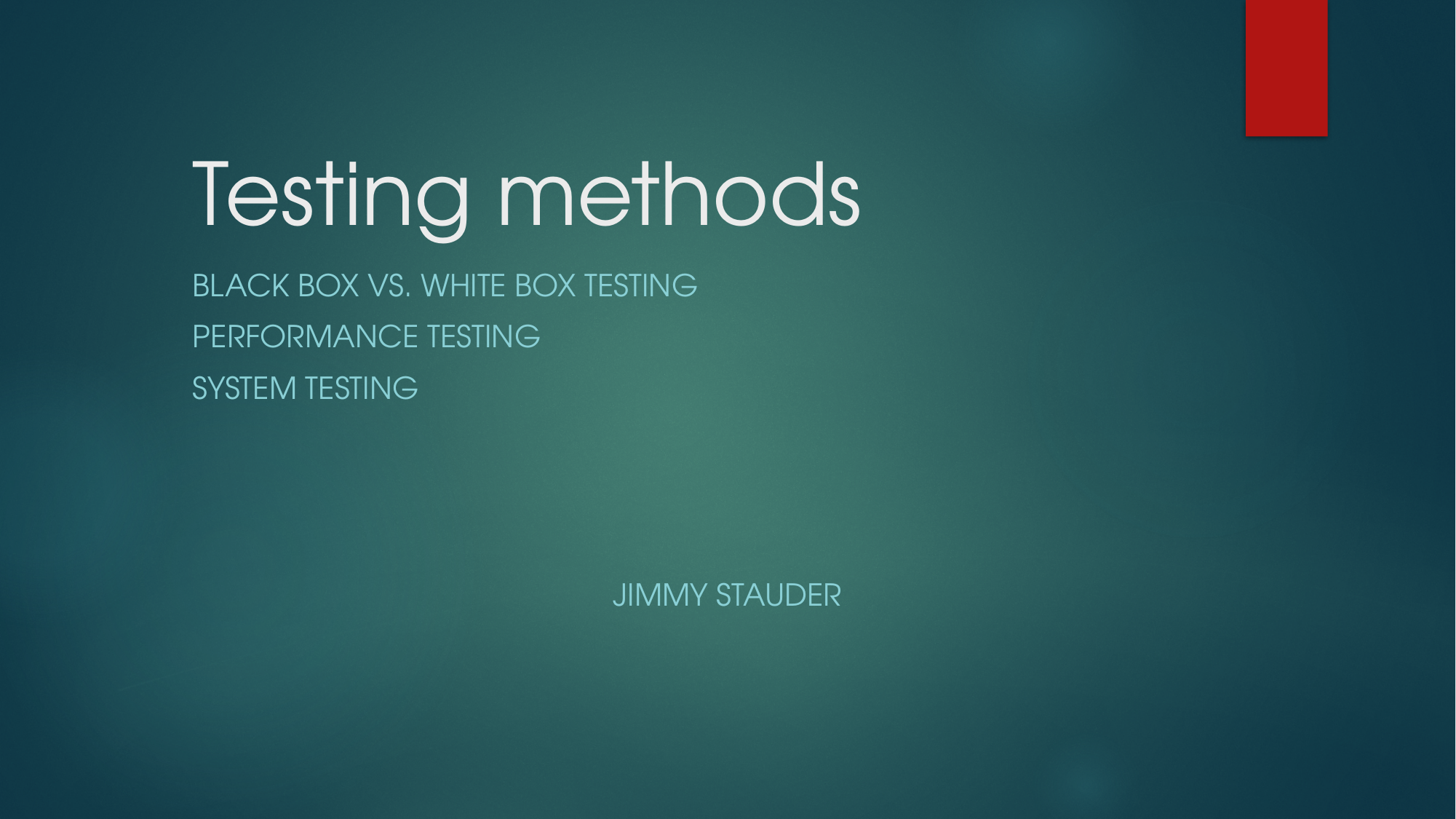

# Testing methods
Black box vs. White box testing
Performance testing
System Testing

Jimmy Stauder